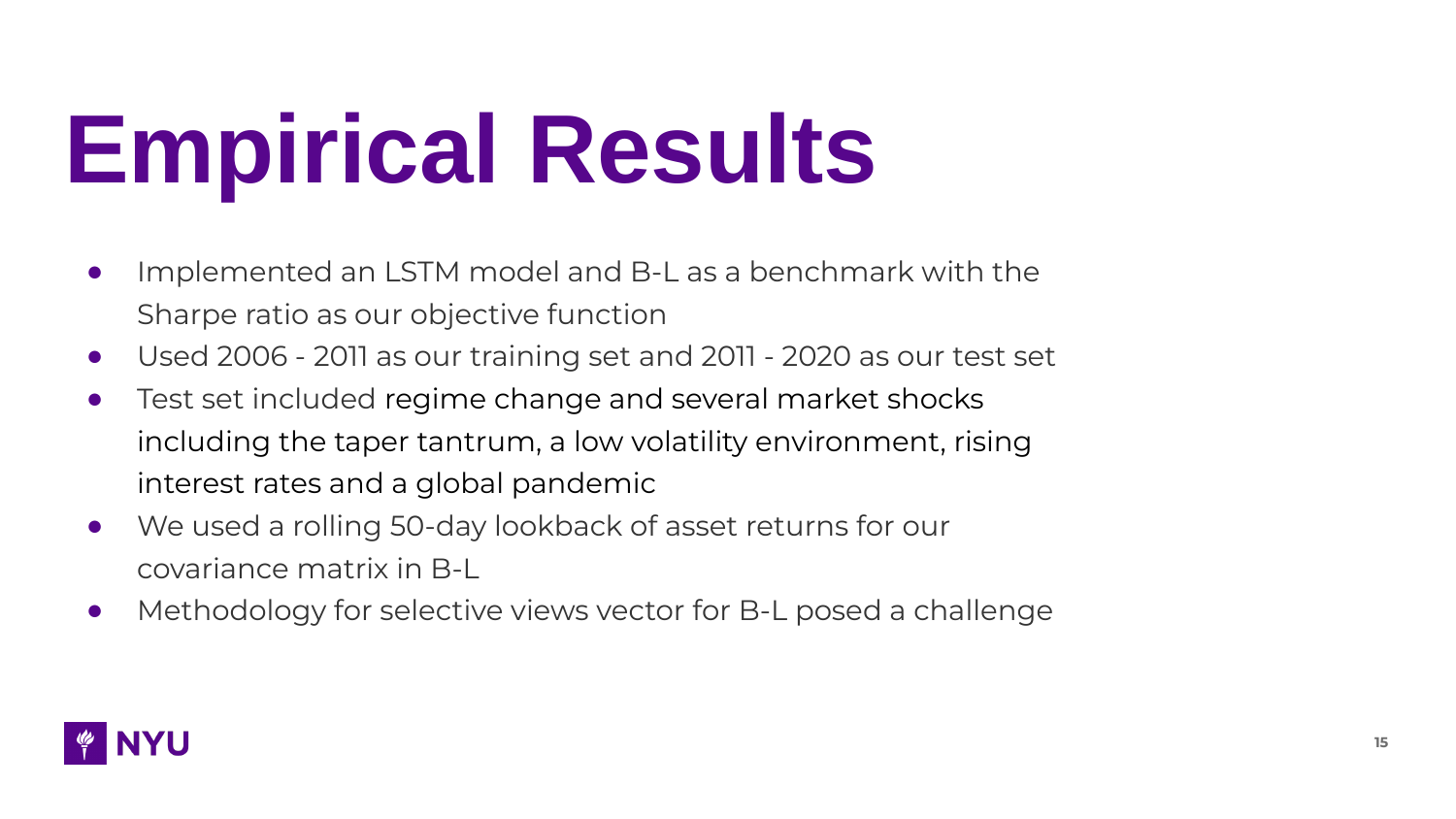

# Empirical Results
Implemented an LSTM model and B-L as a benchmark with the Sharpe ratio as our objective function
Used 2006 - 2011 as our training set and 2011 - 2020 as our test set
Test set included regime change and several market shocks including the taper tantrum, a low volatility environment, rising interest rates and a global pandemic
We used a rolling 50-day lookback of asset returns for our covariance matrix in B-L
Methodology for selective views vector for B-L posed a challenge